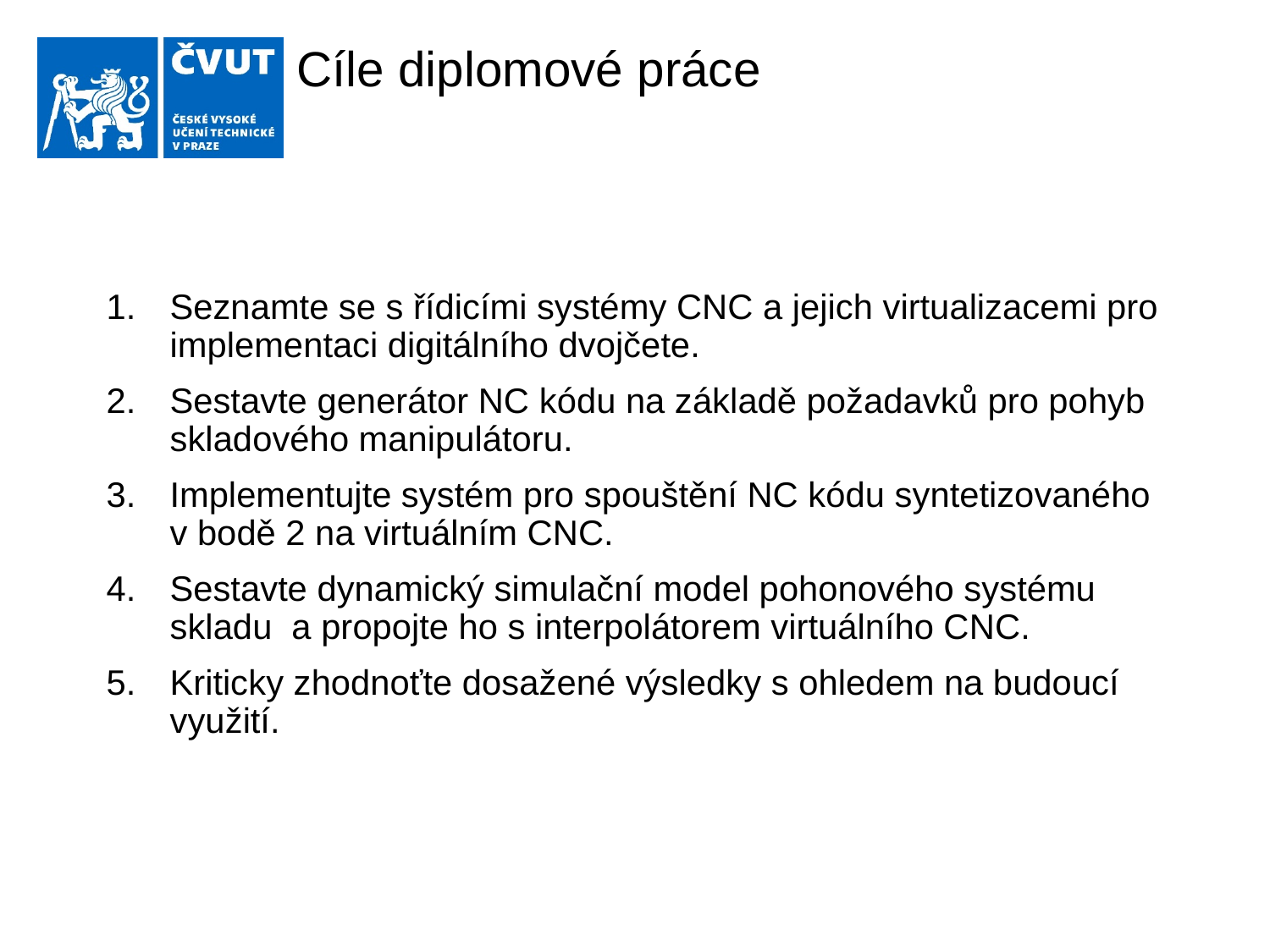

# Cíle diplomové práce
Seznamte se s řídicími systémy CNC a jejich virtualizacemi pro implementaci digitálního dvojčete.
Sestavte generátor NC kódu na základě požadavků pro pohyb skladového manipulátoru.
Implementujte systém pro spouštění NC kódu syntetizovaného v bodě 2 na virtuálním CNC.
Sestavte dynamický simulační model pohonového systému skladu  a propojte ho s interpolátorem virtuálního CNC.
Kriticky zhodnoťte dosažené výsledky s ohledem na budoucí využití.